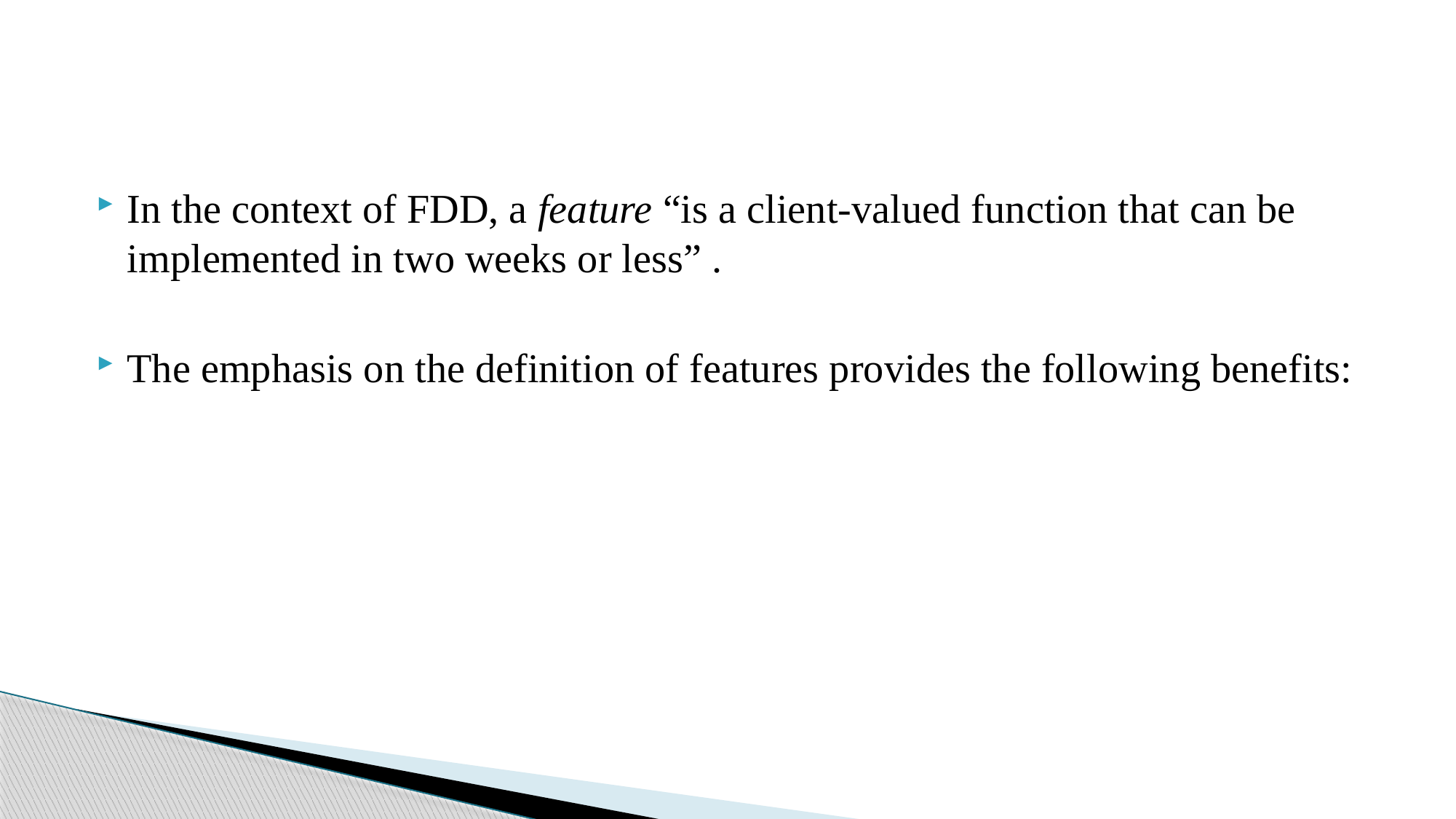

#
In the context of FDD, a feature “is a client-valued function that can be implemented in two weeks or less” .

The emphasis on the definition of features provides the following benefits: